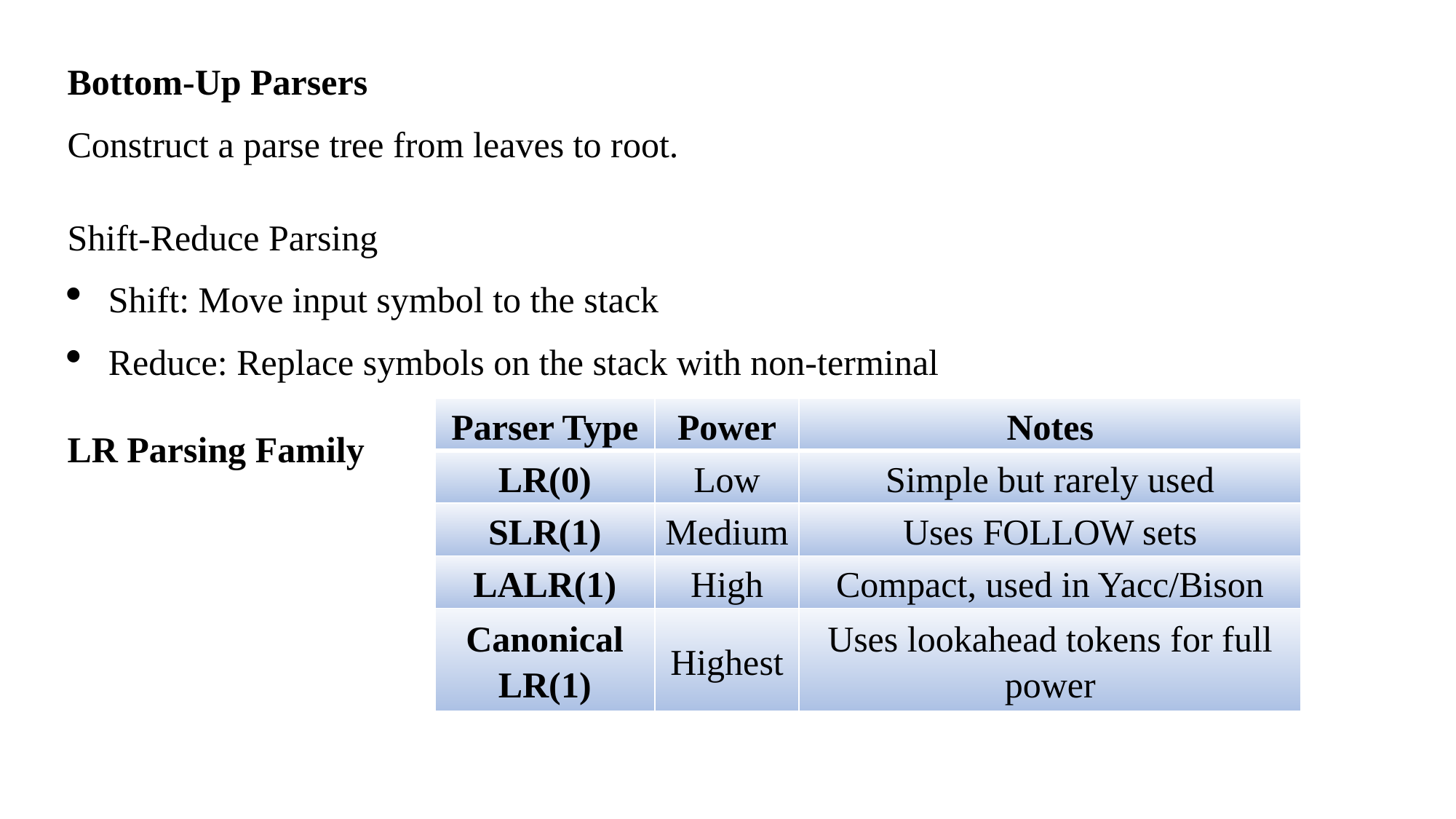

Bottom-Up Parsers
Construct a parse tree from leaves to root.
Shift-Reduce Parsing
Shift: Move input symbol to the stack
Reduce: Replace symbols on the stack with non-terminal
| Parser Type | Power | Notes |
| --- | --- | --- |
| LR(0) | Low | Simple but rarely used |
| SLR(1) | Medium | Uses FOLLOW sets |
| LALR(1) | High | Compact, used in Yacc/Bison |
| Canonical LR(1) | Highest | Uses lookahead tokens for full power |
LR Parsing Family